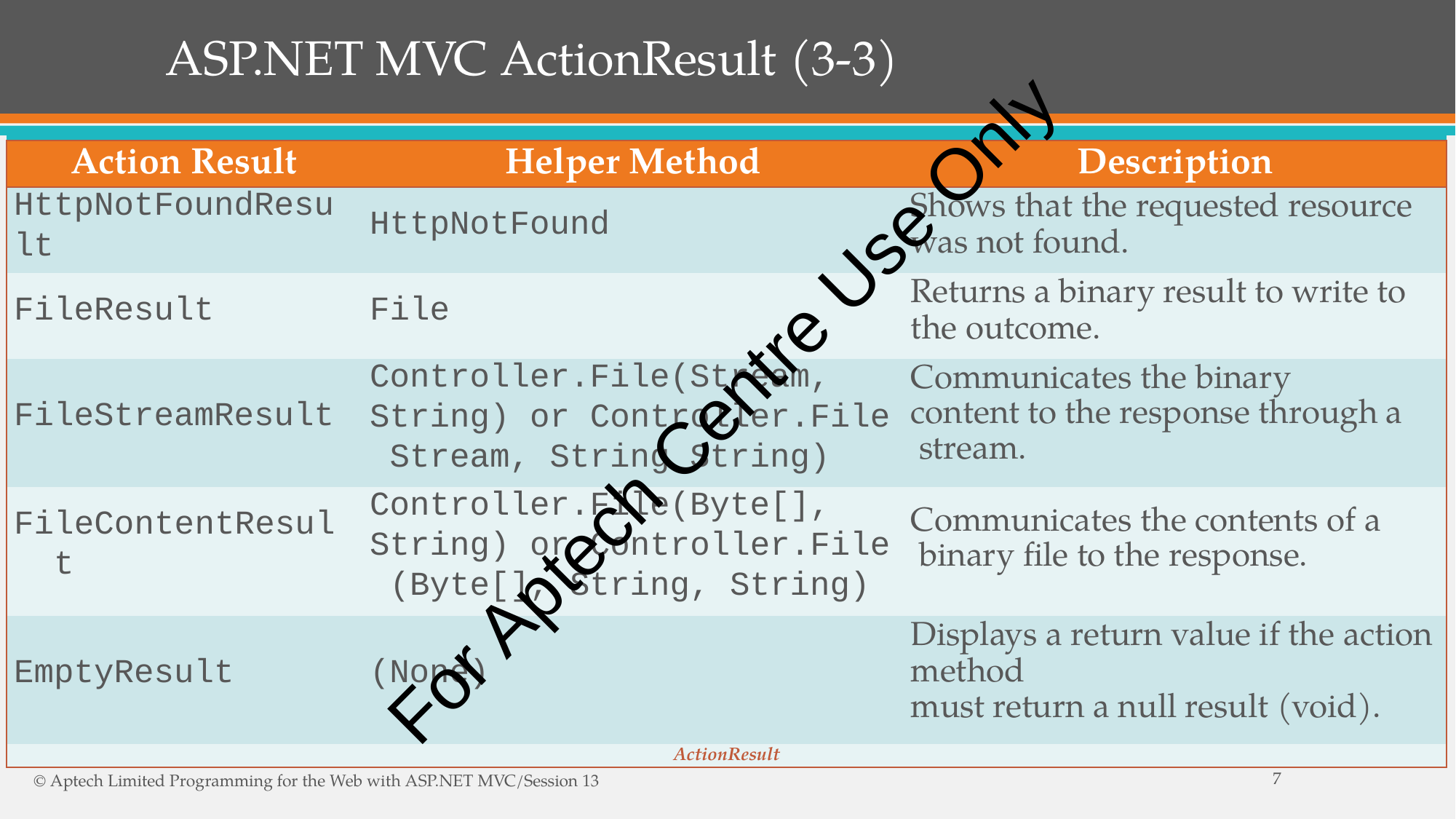

# ASP.NET MVC ActionResult (3-3)
|  |  |  |
| --- | --- | --- |
| Action Result | Helper Method | Description |
| HttpNotFoundResu lt | HttpNotFound | Shows that the requested resource was not found. |
| FileResult | File | Returns a binary result to write to the outcome. |
| FileStreamResult | Controller.File(Stream, String) or Controller.File Stream, String String) | Communicates the binary content to the response through a stream. |
| FileContentResul t | Controller.File(Byte[], String) or Controller.File (Byte[], String, String) | Communicates the contents of a binary file to the response. |
| EmptyResult | (None) | Displays a return value if the action method must return a null result (void). |
| ActionResult |  |  |
For Aptech Centre Use Only
7
© Aptech Limited Programming for the Web with ASP.NET MVC/Session 13